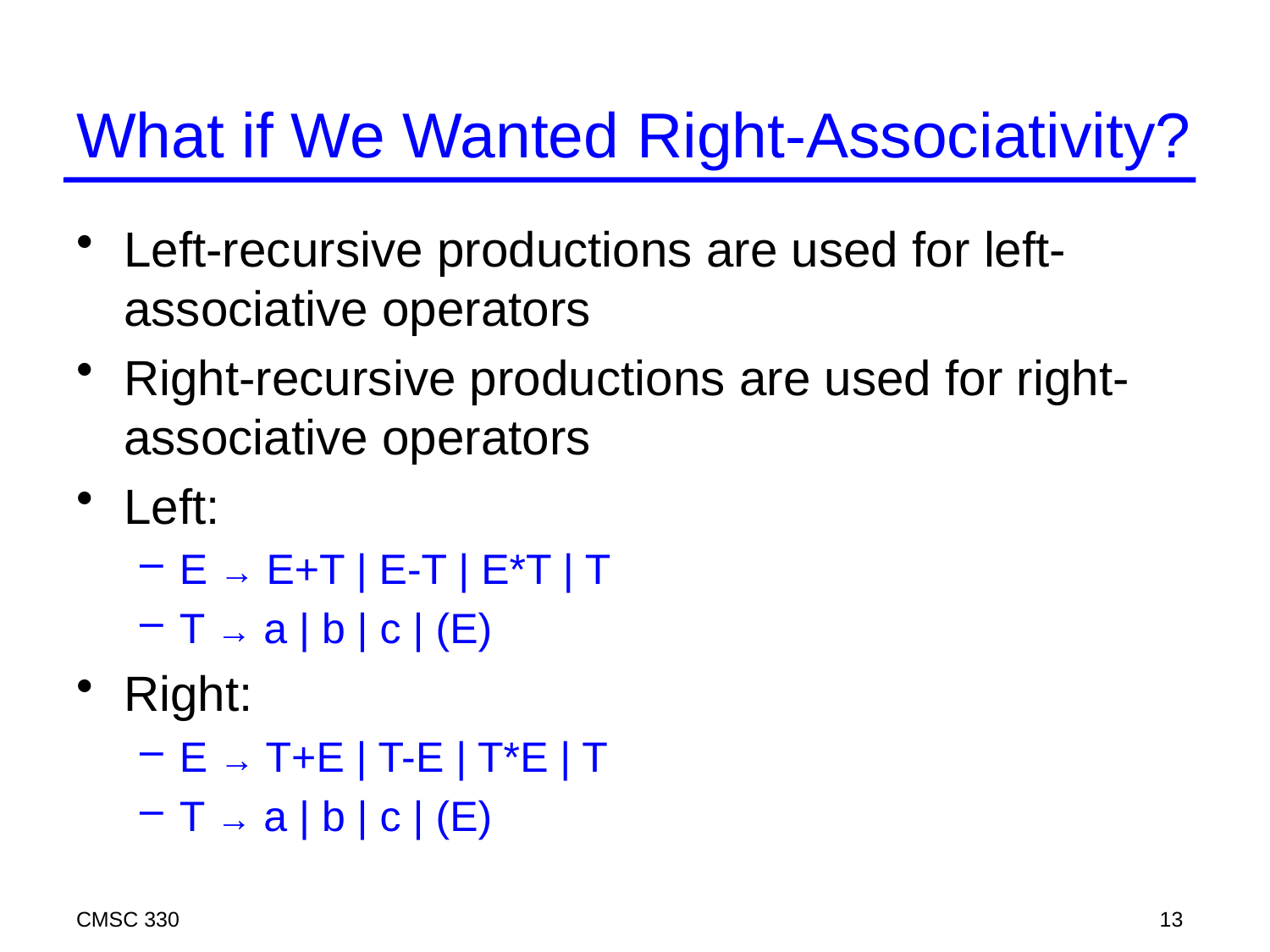

# What if We Wanted Right-Associativity?
Left-recursive productions are used for left-associative operators
Right-recursive productions are used for right-associative operators
Left:
E → E+T | E-T | E*T | T
T → a | b | c | (E)
Right:
E → T+E | T-E | T*E | T
T → a | b | c | (E)

CMSC 330
13